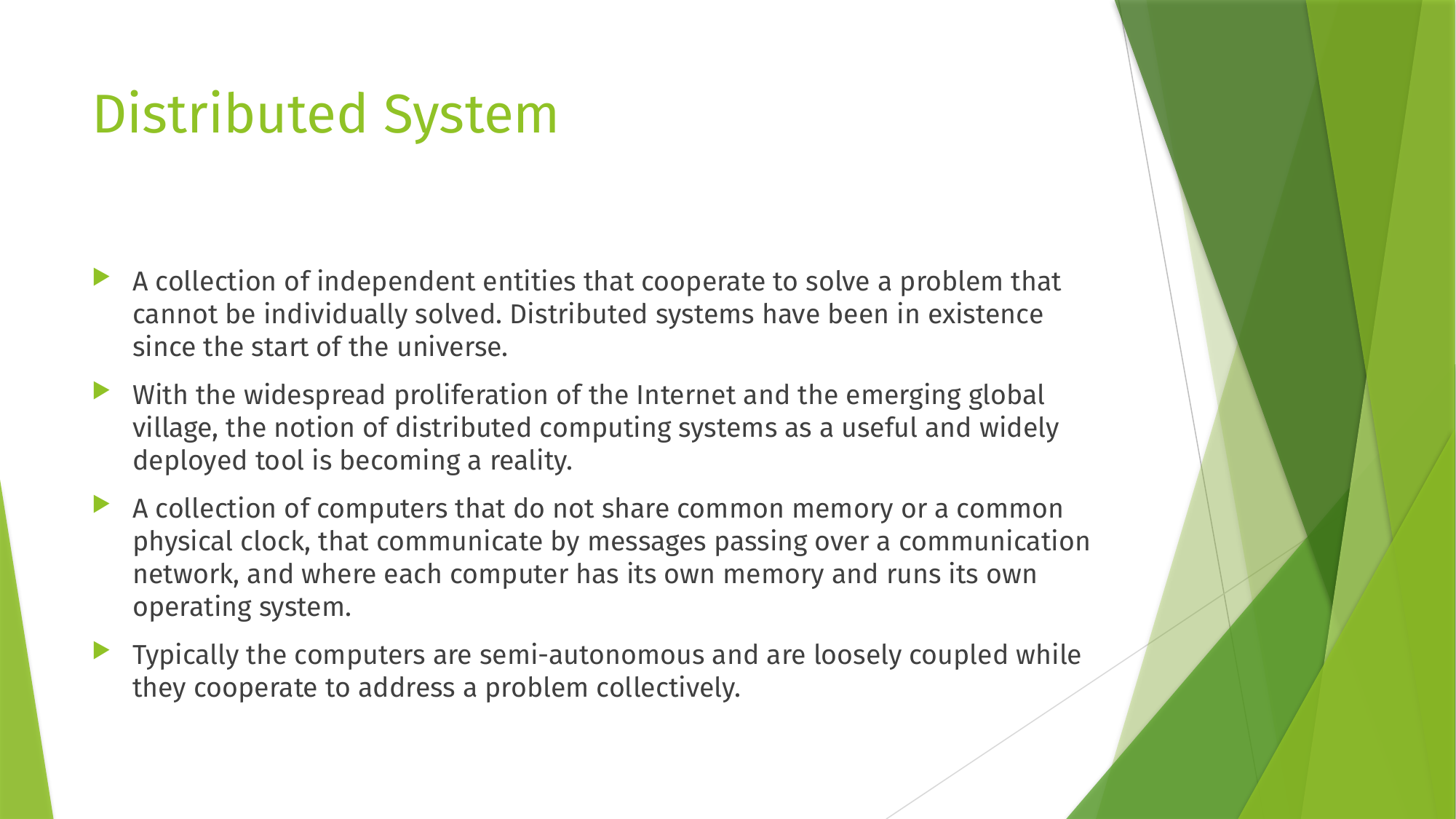

# Distributed System
A collection of independent entities that cooperate to solve a problem that cannot be individually solved. Distributed systems have been in existence since the start of the universe.
With the widespread proliferation of the Internet and the emerging global village, the notion of distributed computing systems as a useful and widely deployed tool is becoming a reality.
A collection of computers that do not share common memory or a common physical clock, that communicate by messages passing over a communication network, and where each computer has its own memory and runs its own operating system.
Typically the computers are semi-autonomous and are loosely coupled while they cooperate to address a problem collectively.